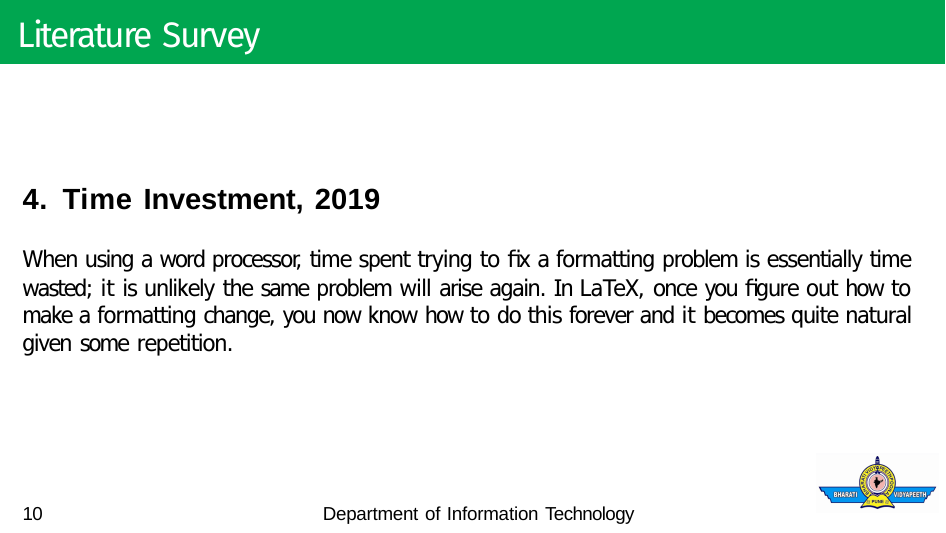

# Literature Survey
4. Time Investment, 2019

When using a word processor, time spent trying to fix a formatting problem is essentially time  wasted; it is unlikely the same problem will arise again. In LaTeX, once you figure out how to  make a formatting change, you now know how to do this forever and it becomes quite natural  given some repetition.
10
Department of Information Technology